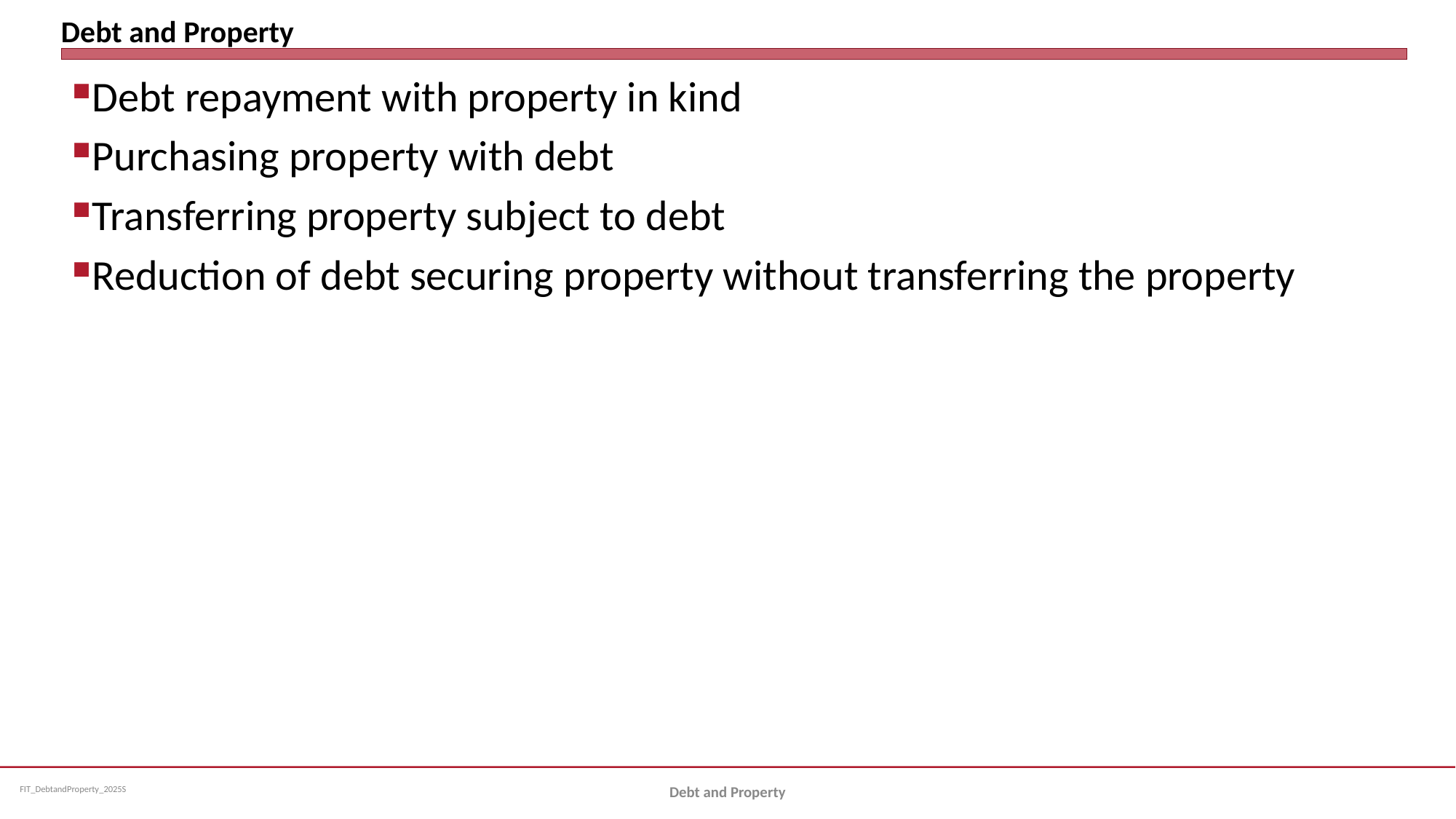

# Debt and Property
Debt repayment with property in kind
Purchasing property with debt
Transferring property subject to debt
Reduction of debt securing property without transferring the property
Debt and Property